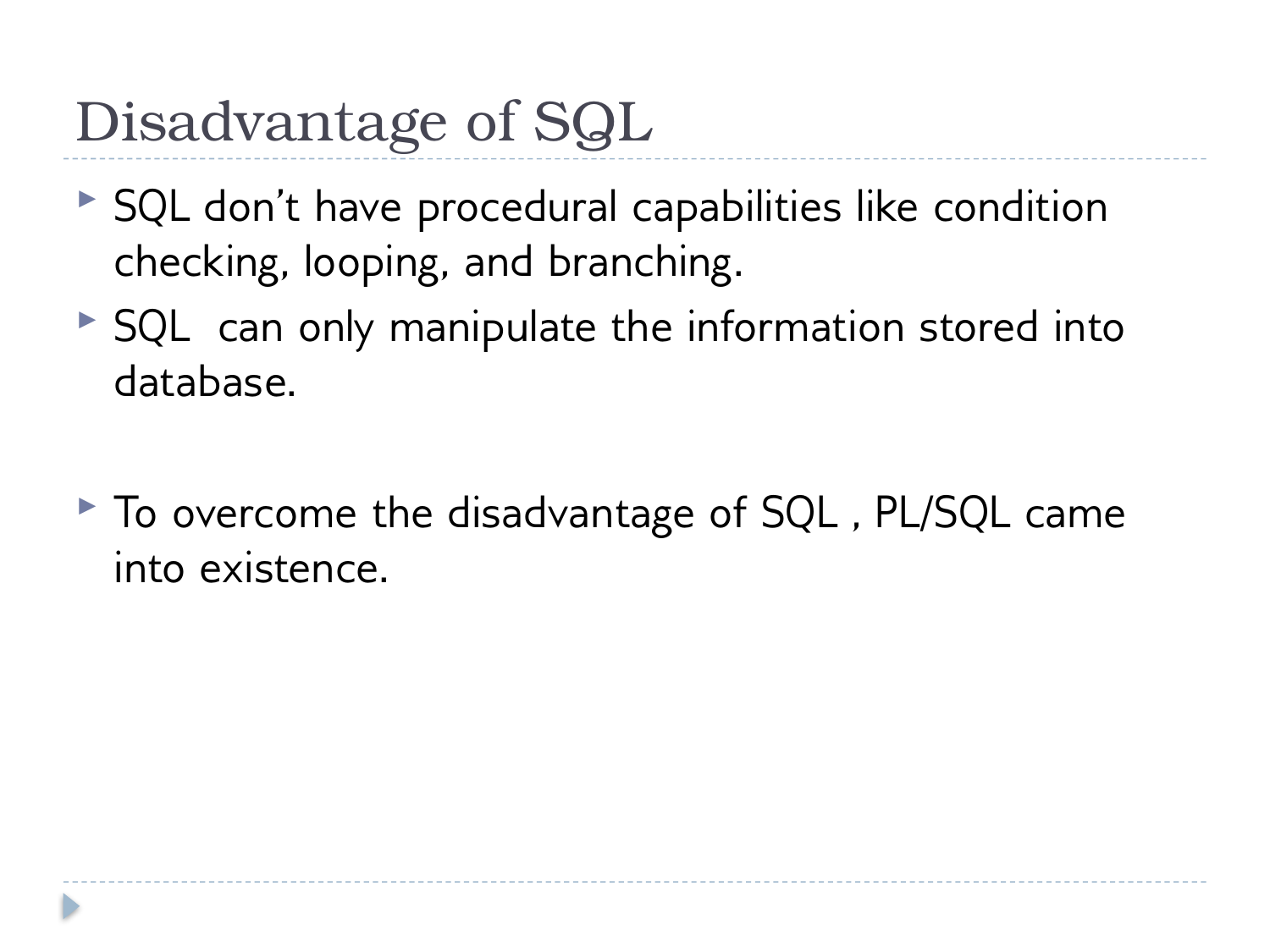

# Disadvantage of SQL
SQL don’t have procedural capabilities like condition checking, looping, and branching.
SQL  can only manipulate the information stored into database.

To overcome the disadvantage of SQL , PL/SQL came into existence.